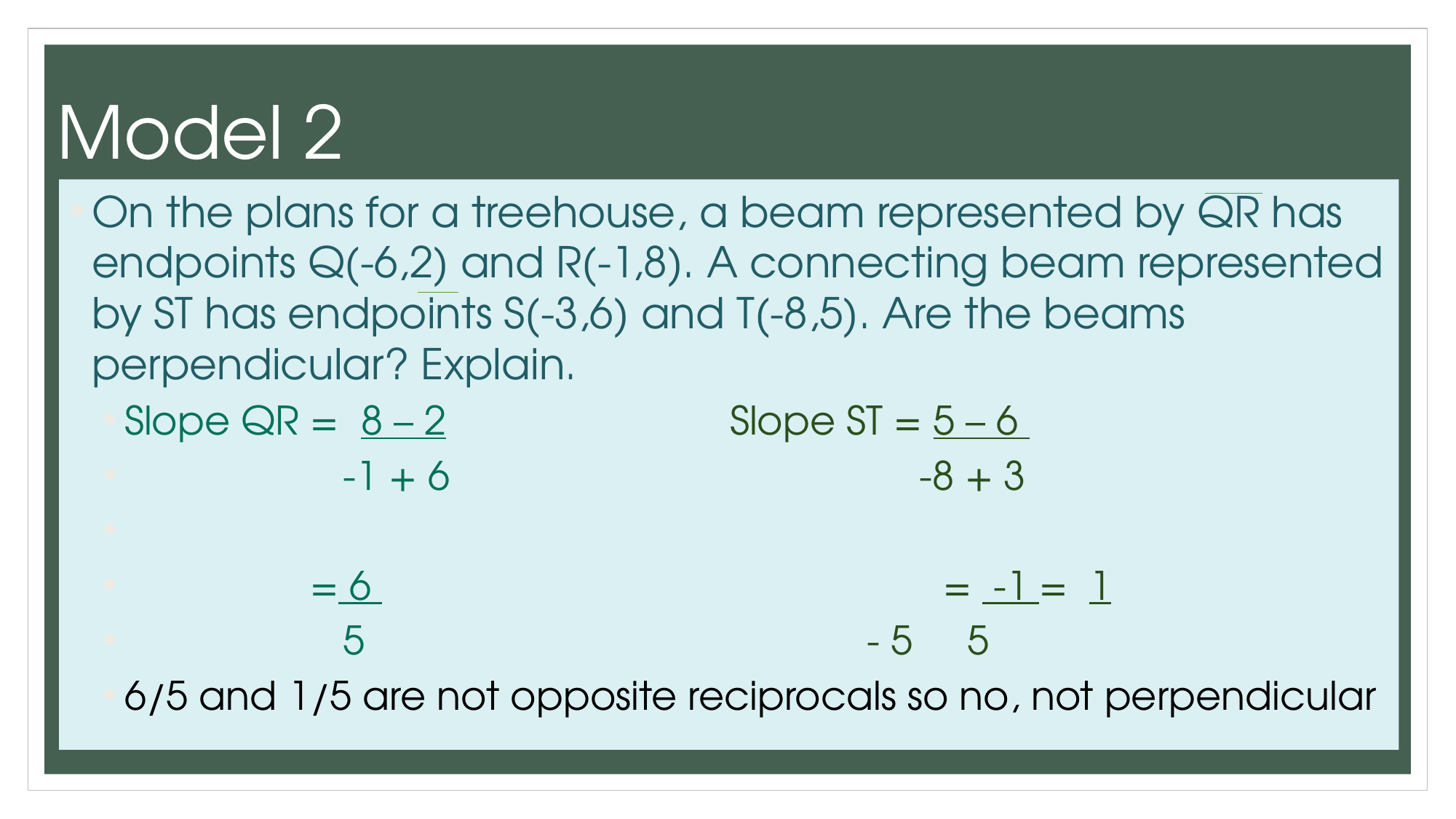

# Model 2
On the plans for a treehouse, a beam represented by QR has endpoints Q(-6,2) and R(-1,8). A connecting beam represented by ST has endpoints S(-3,6) and T(-8,5). Are the beams perpendicular? Explain.
Slope QR =  8 – 2                          Slope ST = 5 – 6
                    -1 + 6                                           -8 + 3

                 = 6 					     =  -1 =  1
                    5              			        - 5     5
6/5 and 1/5 are not opposite reciprocals so no, not perpendicular